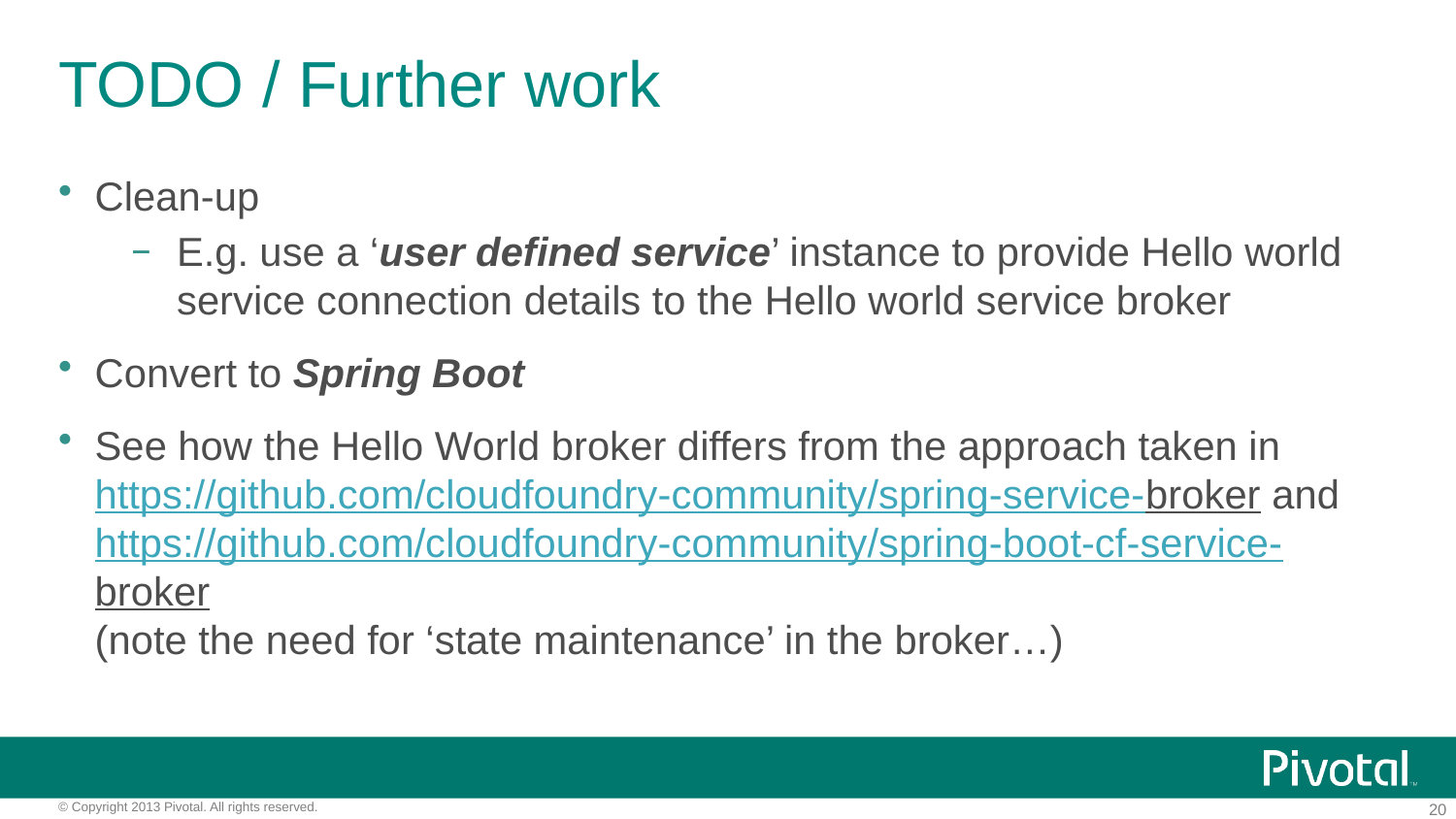

# TODO / Further work

Clean-up
E.g. use a ‘user defined service’ instance to provide Hello world service connection details to the Hello world service broker
Convert to Spring Boot
See how the Hello World broker differs from the approach taken in https://github.com/cloudfoundry-community/spring-service-broker and https://github.com/cloudfoundry-community/spring-boot-cf-service-broker
(note the need for ‘state maintenance’ in the broker…)